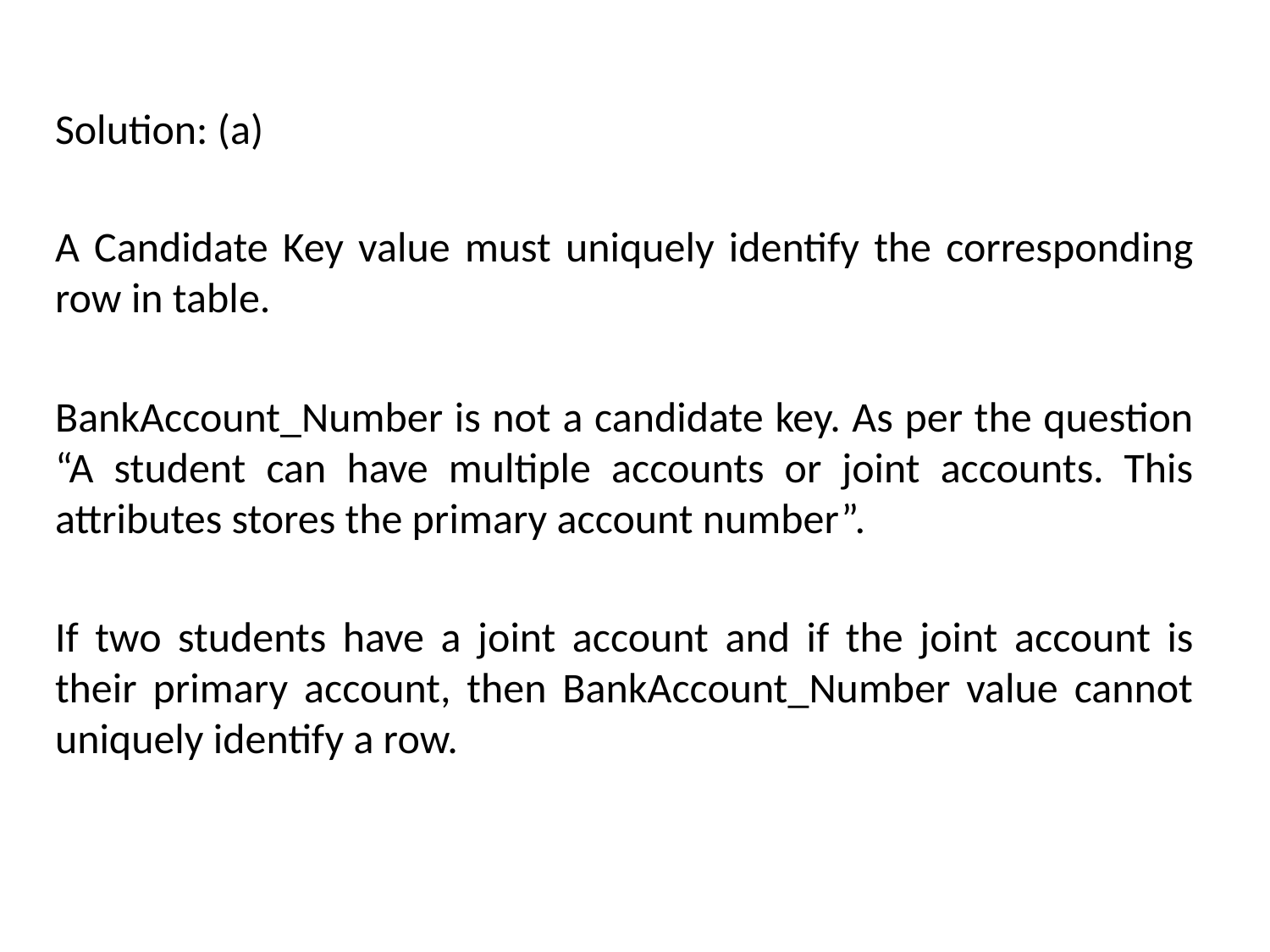

Solution: (a)

A Candidate Key value must uniquely identify the corresponding row in table.

BankAccount_Number is not a candidate key. As per the question “A student can have multiple accounts or joint accounts. This attributes stores the primary account number”.

If two students have a joint account and if the joint account is their primary account, then BankAccount_Number value cannot uniquely identify a row.